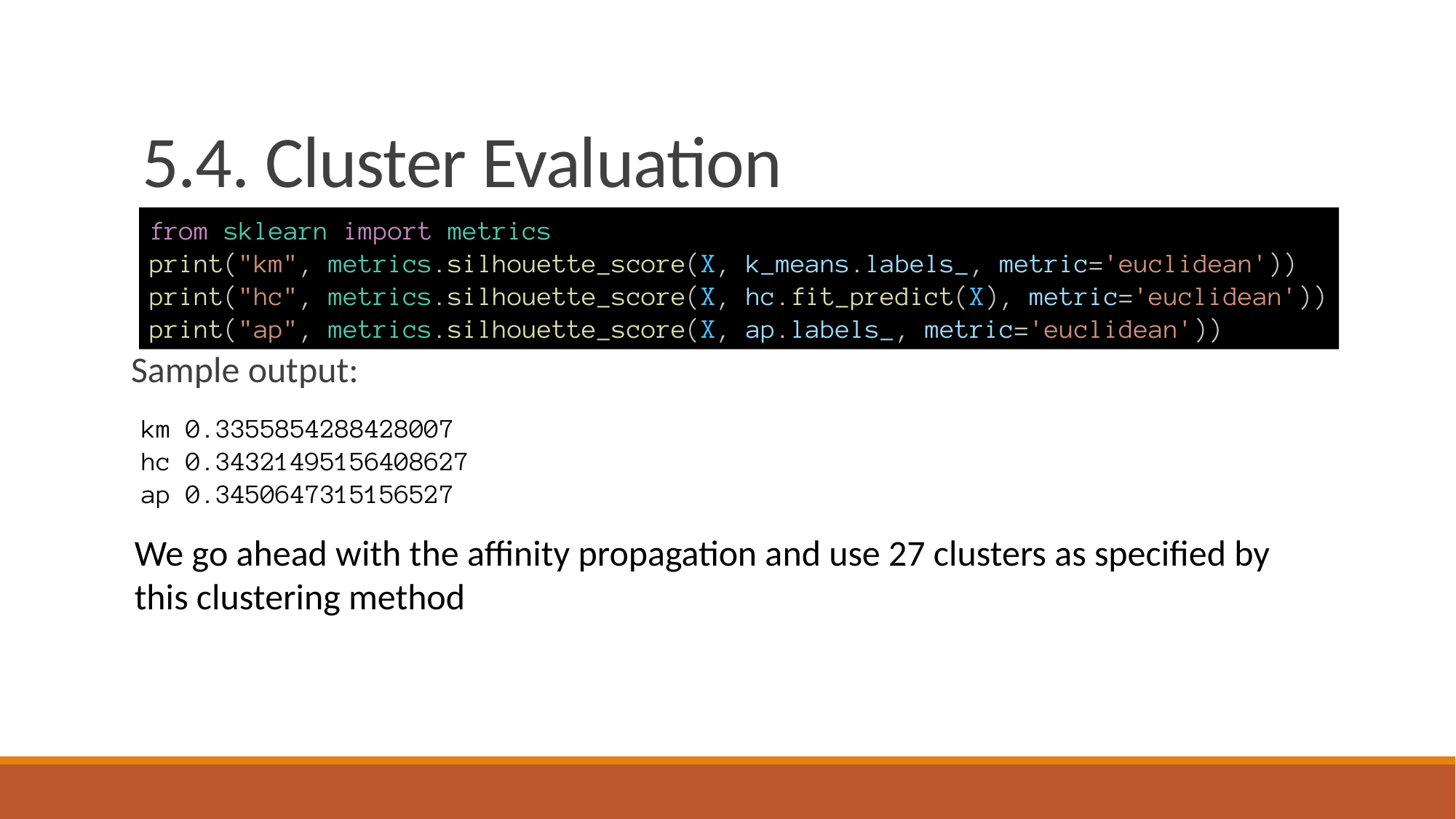

# 5.4. Cluster Evaluation
from sklearn import metrics
print("km", metrics.silhouette_score(X, k_means.labels_, metric='euclidean'))
print("hc", metrics.silhouette_score(X, hc.fit_predict(X), metric='euclidean'))
print("ap", metrics.silhouette_score(X, ap.labels_, metric='euclidean'))

Sample output:
km 0.3355854288428007
hc 0.34321495156408627
ap 0.3450647315156527
We go ahead with the affinity propagation and use 27 clusters as specified by this clustering method